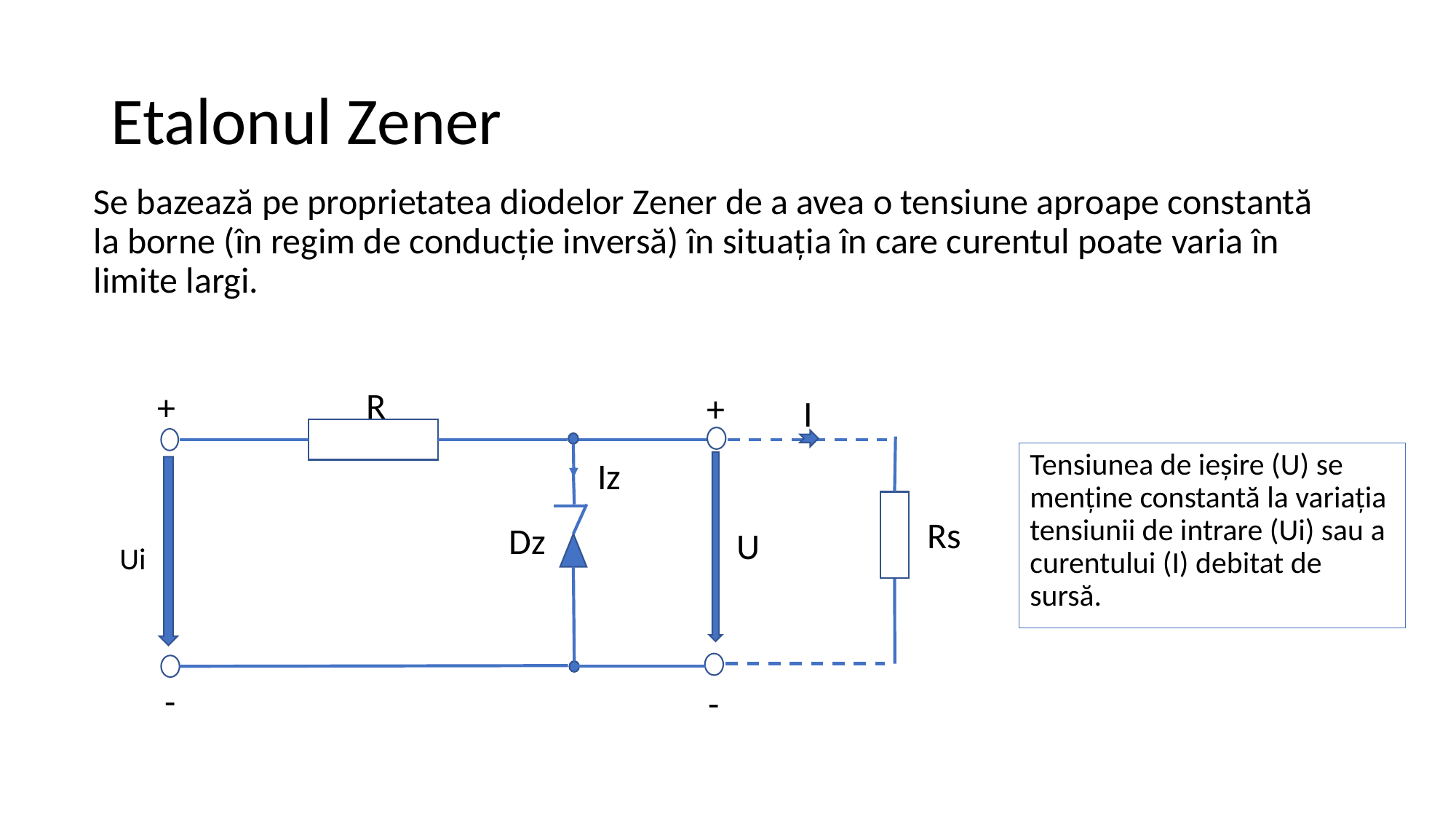

# Etalonul Zener
Se bazează pe proprietatea diodelor Zener de a avea o tensiune aproape constantă la borne (în regim de conducție inversă) în situația în care curentul poate varia în limite largi.
R
+
+
I

Tensiunea de ieșire (U) se menține constantă la variația tensiunii de intrare (Ui) sau a curentului (I) debitat de sursă.
Iz

Rs
Dz
U

Ui

-
-